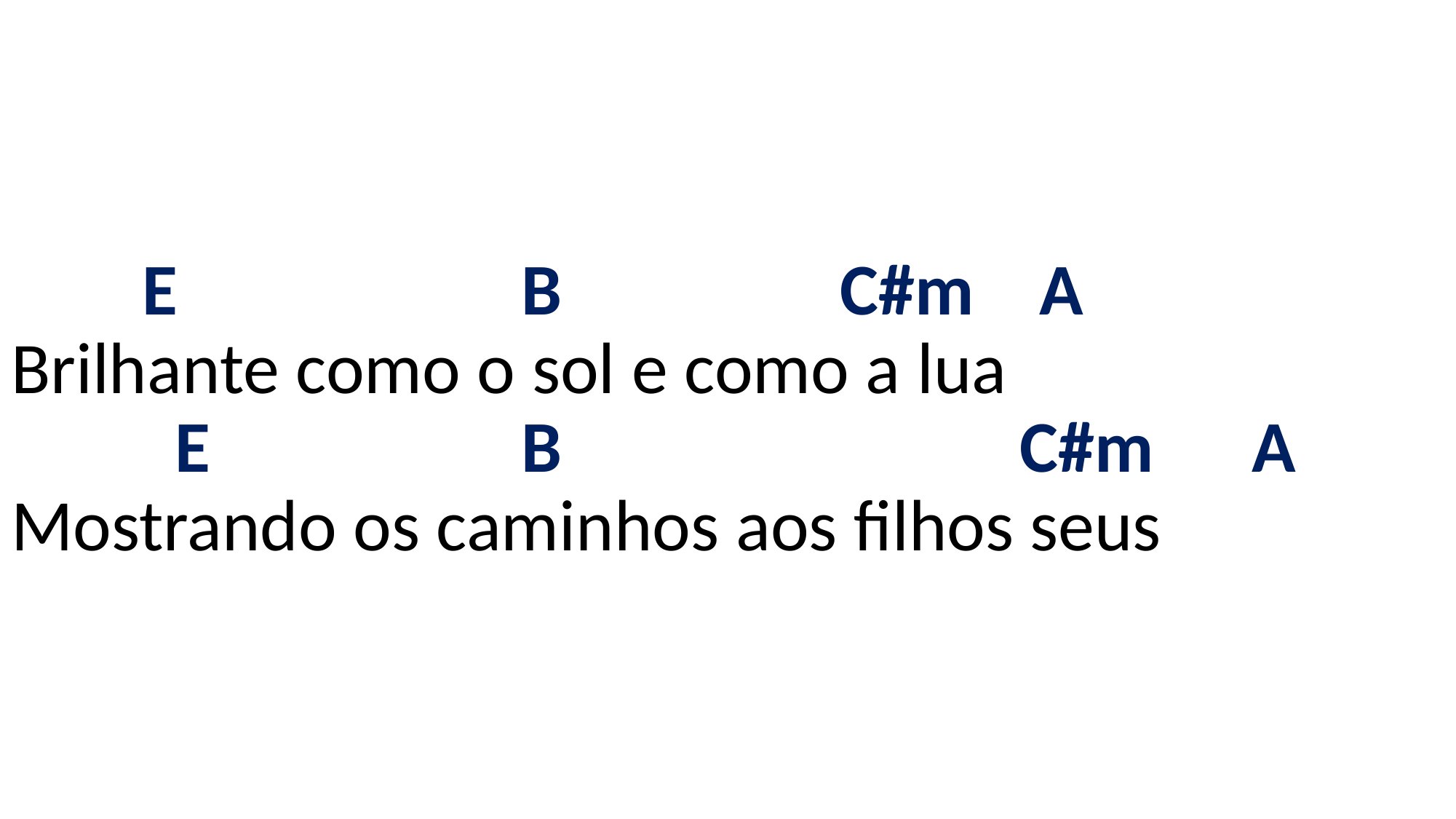

# E                     B                 C#m    A Brilhante como o sol e como a lua E                   B                            C#m      A Mostrando os caminhos aos filhos seus